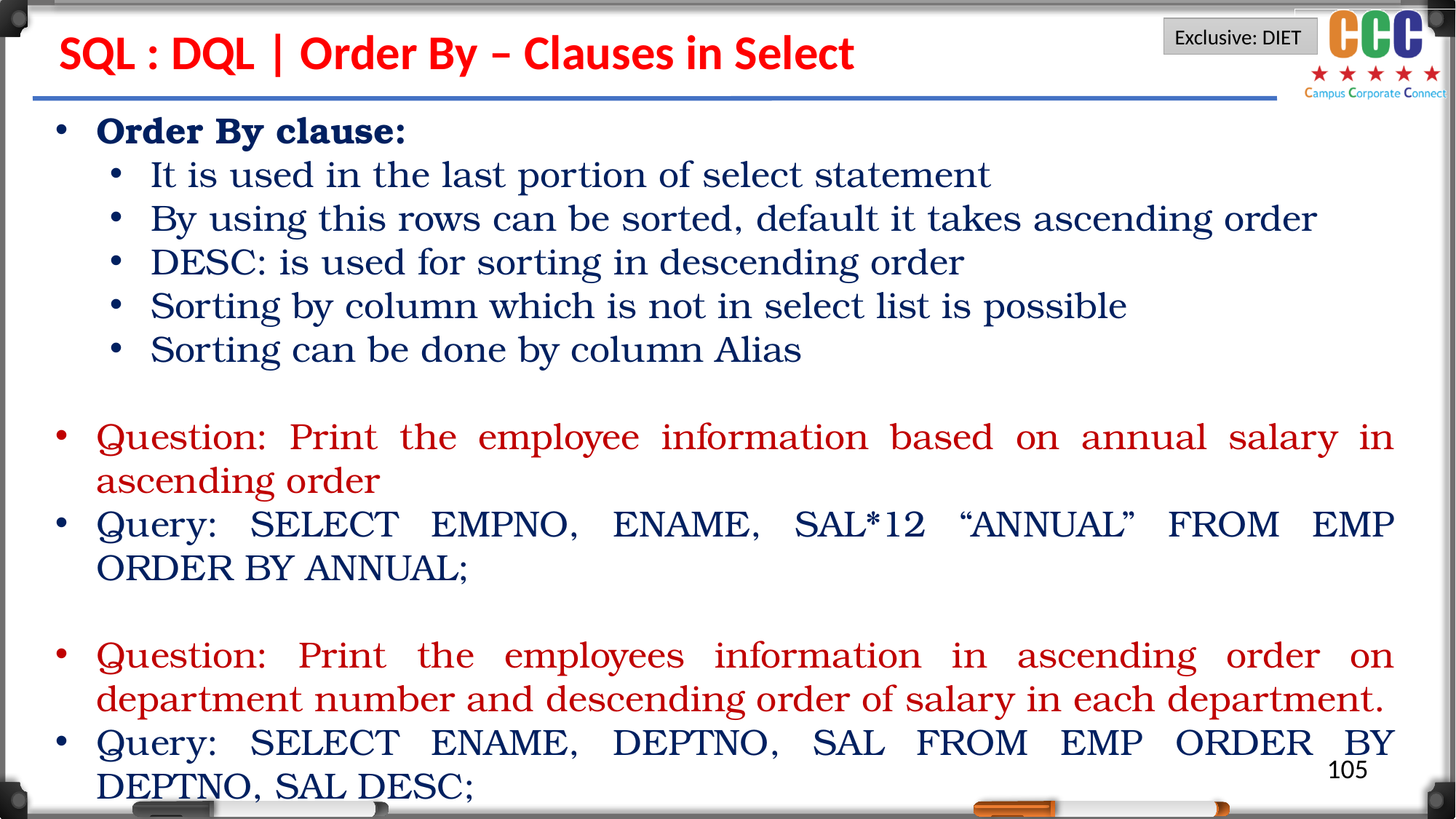

SQL : DQL | Order By – Clauses in Select
Order By clause:
It is used in the last portion of select statement
By using this rows can be sorted, default it takes ascending order
DESC: is used for sorting in descending order
Sorting by column which is not in select list is possible
Sorting can be done by column Alias

Question: Print the employee information based on annual salary in ascending order
Query: SELECT EMPNO, ENAME, SAL*12 “ANNUAL” FROM EMP ORDER BY ANNUAL;

Question: Print the employees information in ascending order on department number and descending order of salary in each department.
Query: SELECT ENAME, DEPTNO, SAL FROM EMP ORDER BY DEPTNO, SAL DESC;